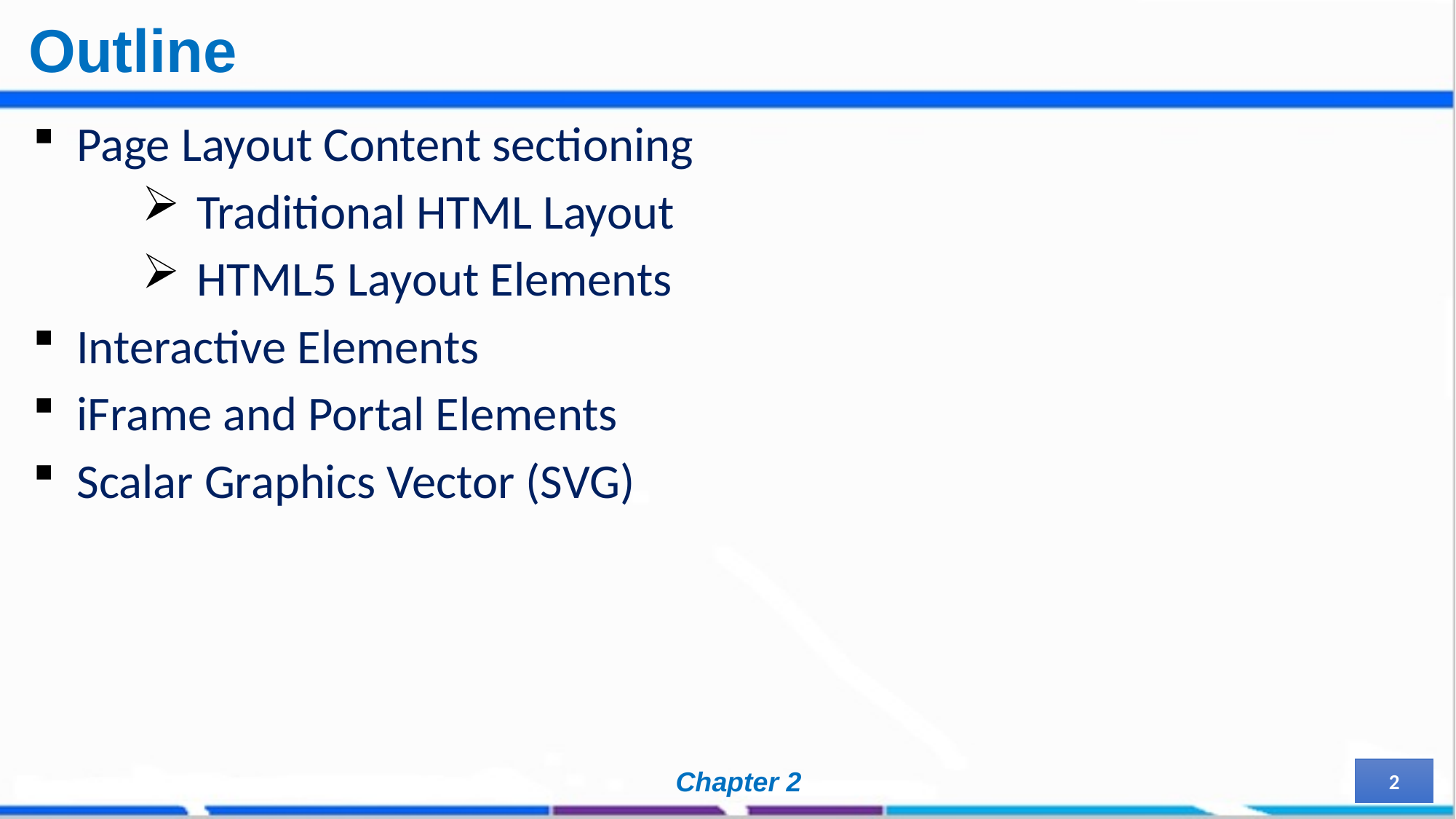

# Outline
Page Layout Content sectioning
Traditional HTML Layout
HTML5 Layout Elements
Interactive Elements
iFrame and Portal Elements
Scalar Graphics Vector (SVG)
Chapter 2
2